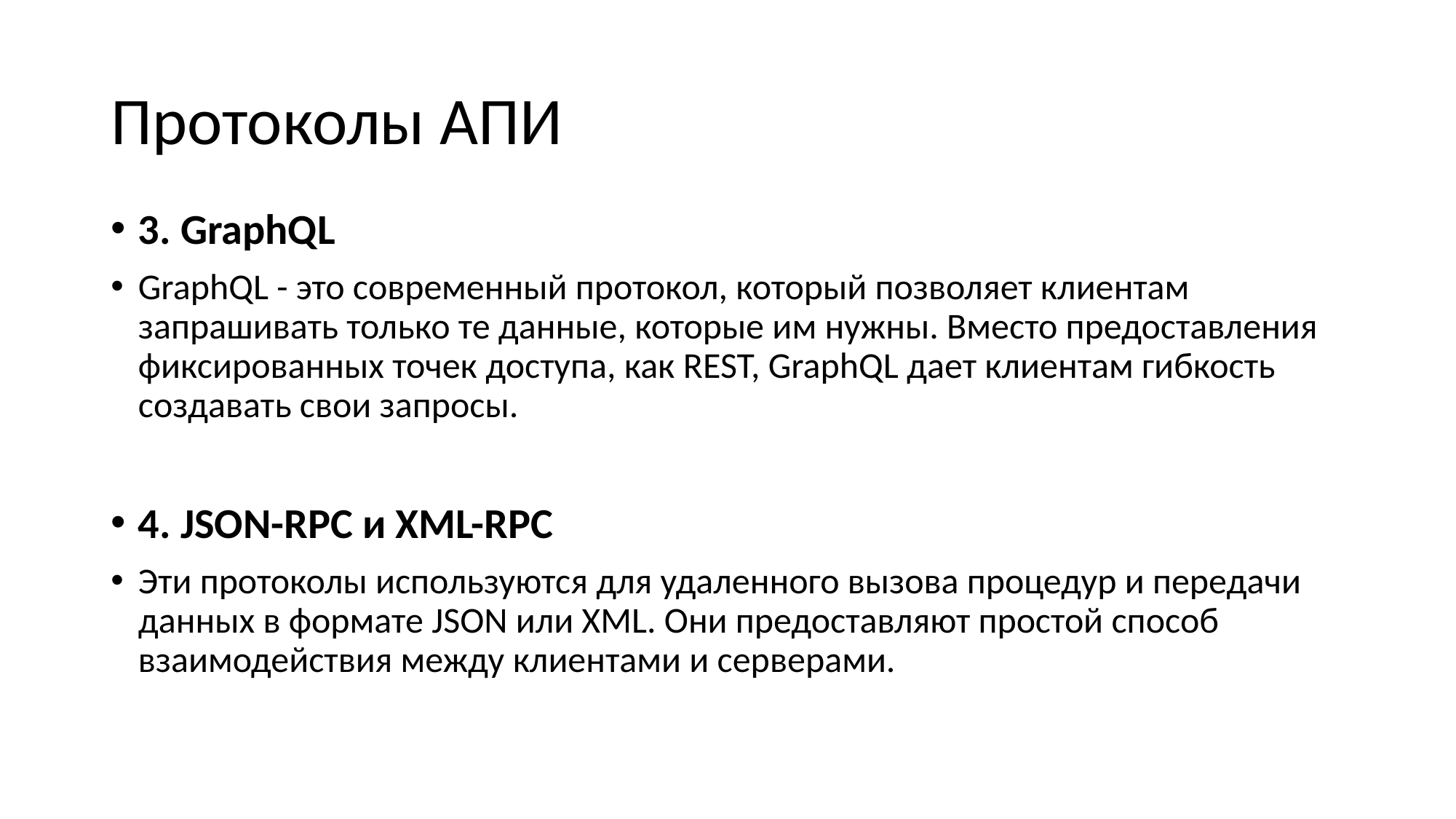

# Протоколы АПИ
3. GraphQL
GraphQL - это современный протокол, который позволяет клиентам запрашивать только те данные, которые им нужны. Вместо предоставления фиксированных точек доступа, как REST, GraphQL дает клиентам гибкость создавать свои запросы.

4. JSON-RPC и XML-RPC
Эти протоколы используются для удаленного вызова процедур и передачи данных в формате JSON или XML. Они предоставляют простой способ взаимодействия между клиентами и серверами.